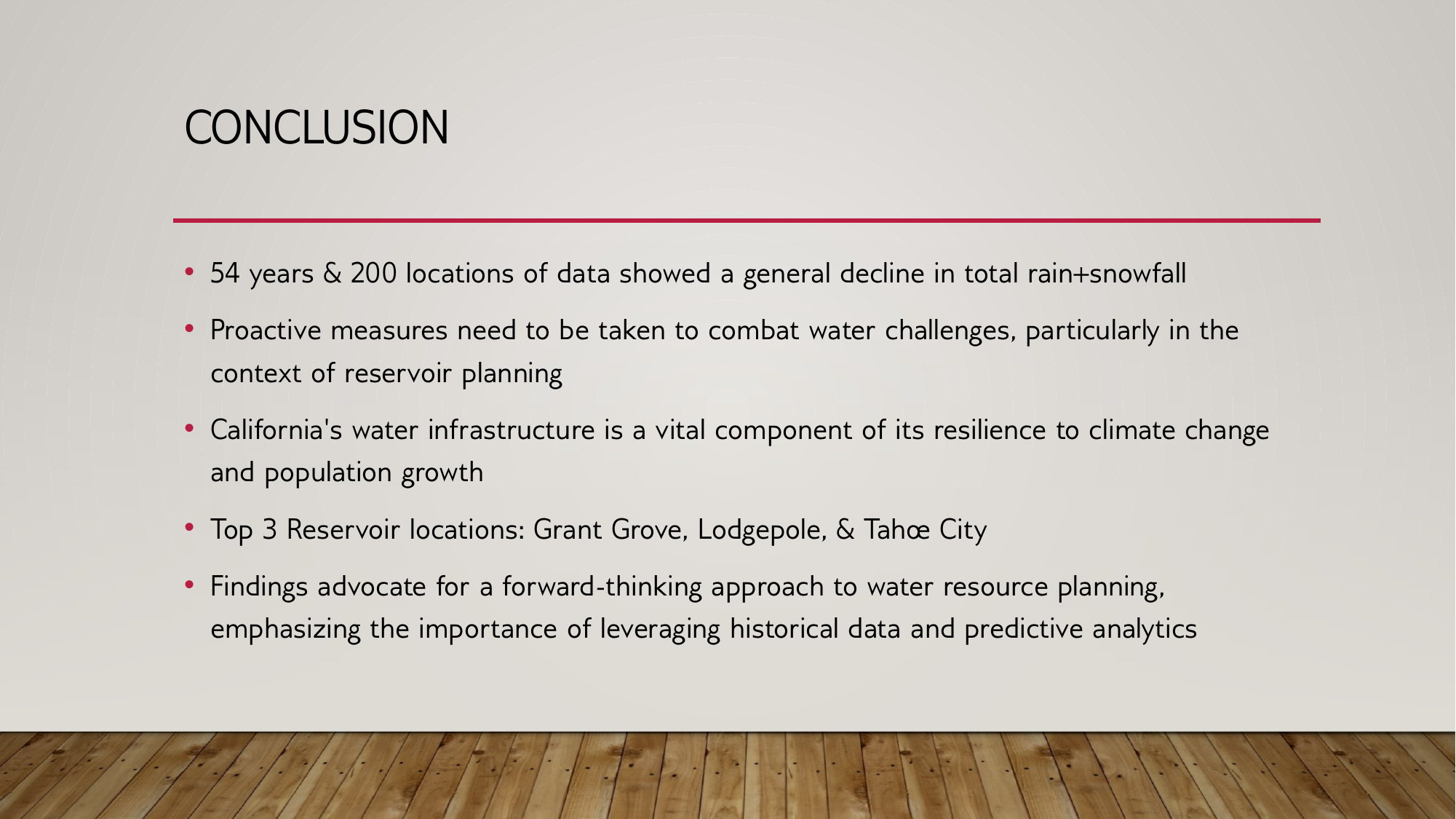

# Conclusion
54 years & 200 locations of data showed a general decline in total rain+snowfall
Proactive measures need to be taken to combat water challenges, particularly in the context of reservoir planning
California's water infrastructure is a vital component of its resilience to climate change and population growth
Top 3 Reservoir locations: Grant Grove, Lodgepole, & Tahoe City
Findings advocate for a forward-thinking approach to water resource planning, emphasizing the importance of leveraging historical data and predictive analytics